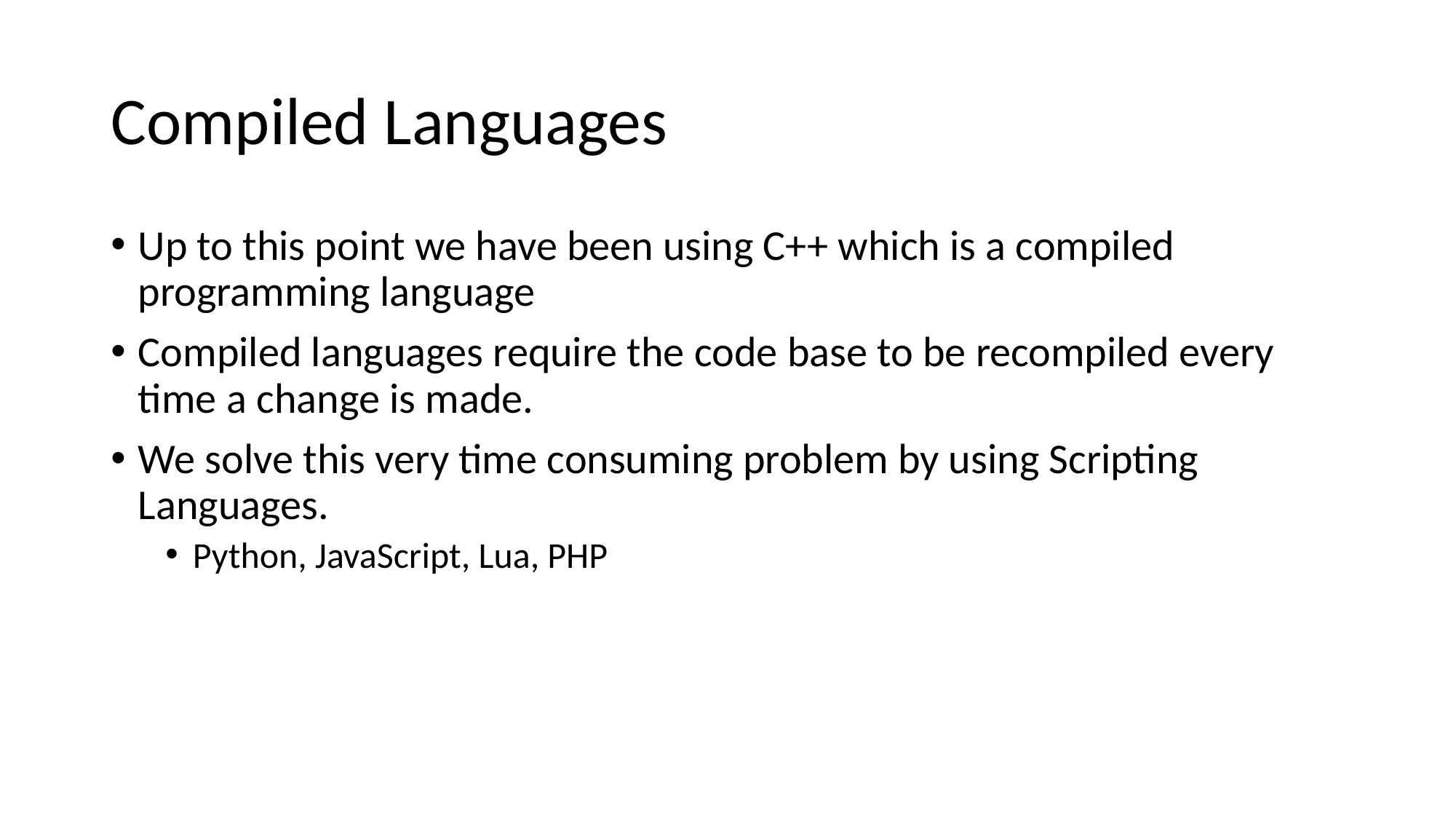

# Compiled Languages
Up to this point we have been using C++ which is a compiled programming language
Compiled languages require the code base to be recompiled every time a change is made.
We solve this very time consuming problem by using Scripting Languages.
Python, JavaScript, Lua, PHP